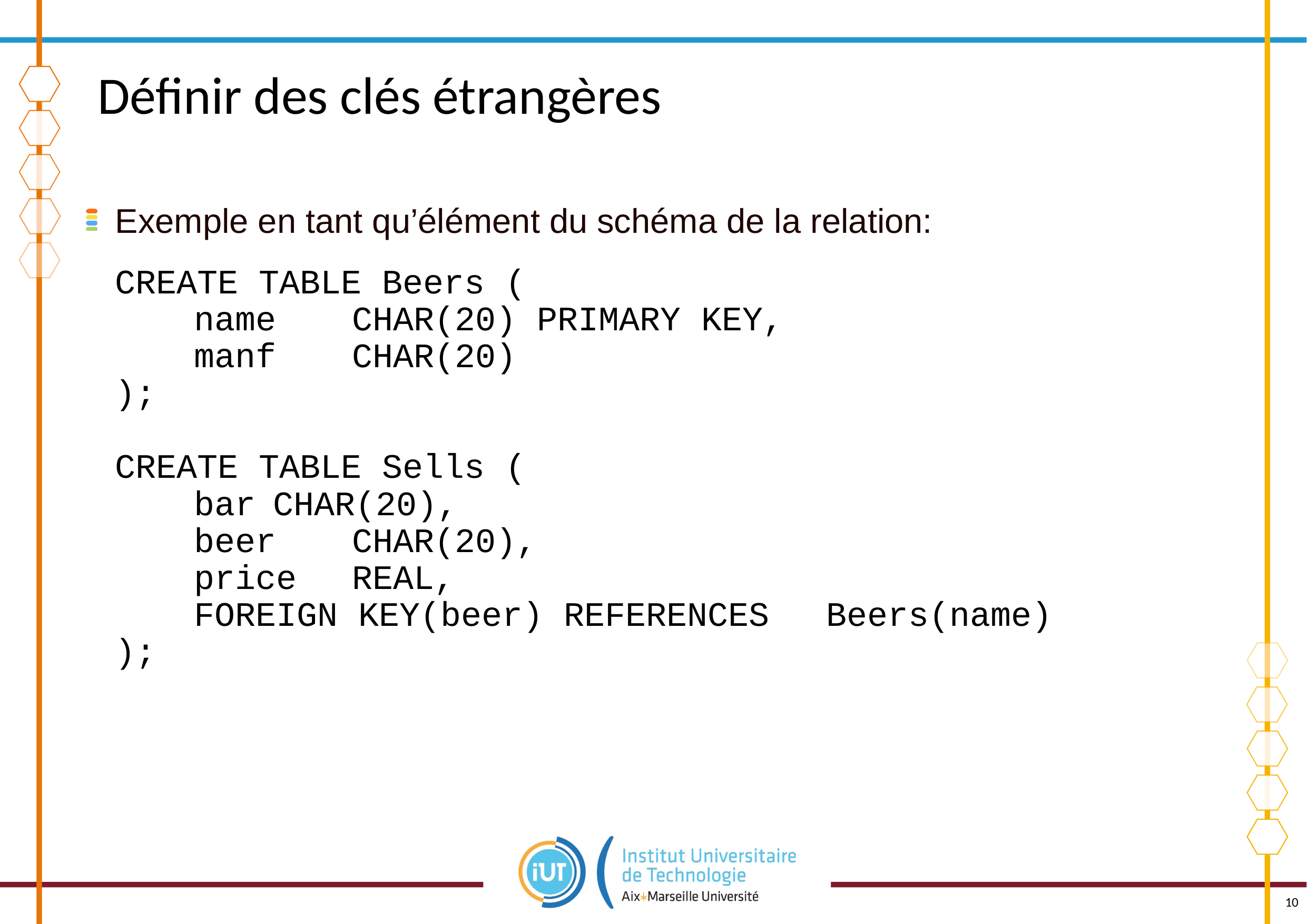

# Définir des clés étrangères
Exemple en tant qu’élément du schéma de la relation:

	CREATE TABLE Beers (
		name	CHAR(20) PRIMARY KEY,
		manf	CHAR(20)
	);

	CREATE TABLE Sells (
		bar	CHAR(20),
		beer	CHAR(20),
		price	REAL,
		FOREIGN KEY(beer) REFERENCES 	Beers(name)
	);
10